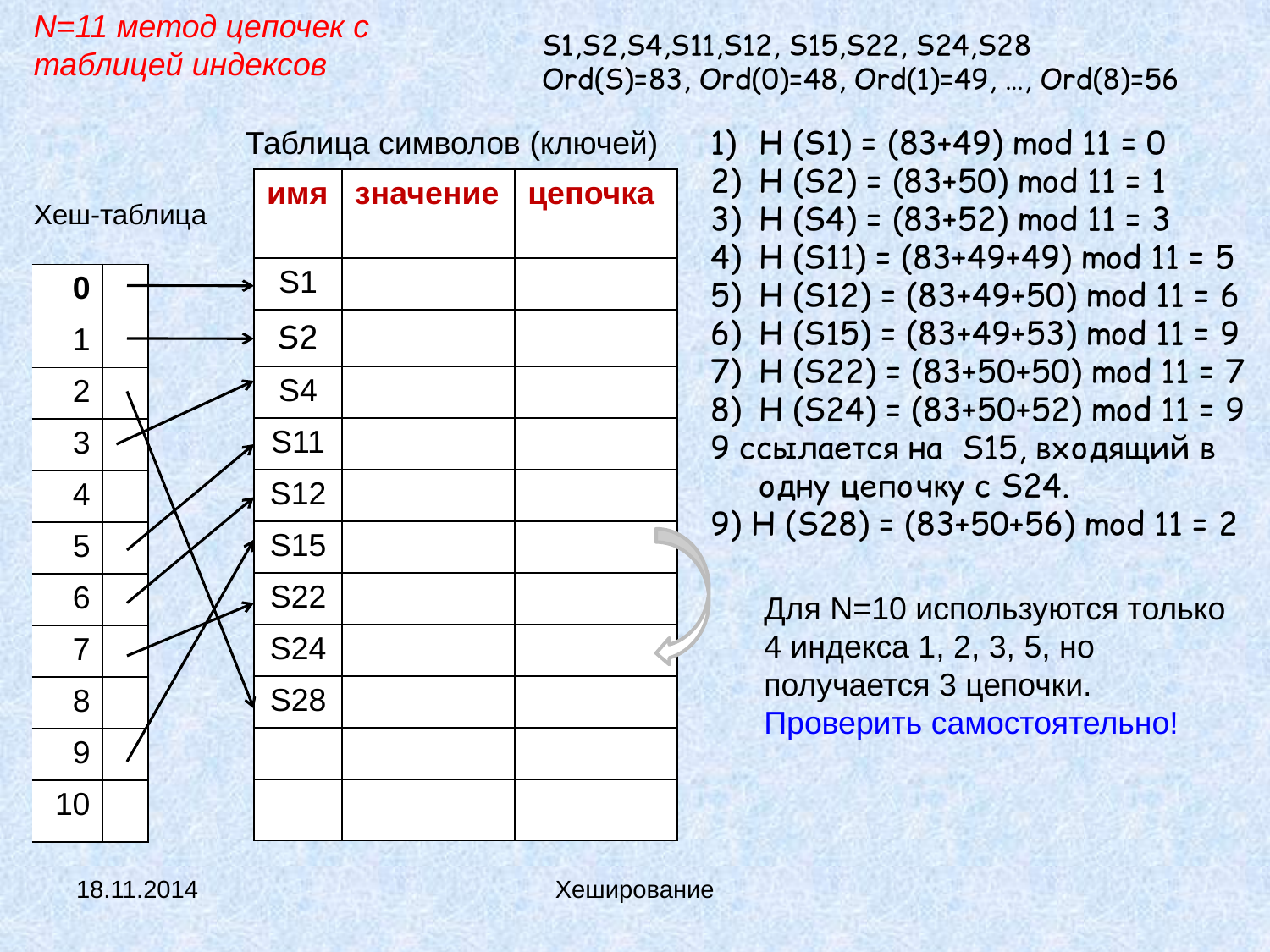

N=11 метод цепочек с таблицей индексов
S1,S2,S4,S11,S12, S15,S22, S24,S28
Ord(S)=83, Ord(0)=48, Ord(1)=49, …, Ord(8)=56
Таблица символов (ключей)
H (S1) = (83+49) mod 11 = 0
H (S2) = (83+50) mod 11 = 1
H (S4) = (83+52) mod 11 = 3
H (S11) = (83+49+49) mod 11 = 5
H (S12) = (83+49+50) mod 11 = 6
H (S15) = (83+49+53) mod 11 = 9
H (S22) = (83+50+50) mod 11 = 7
H (S24) = (83+50+52) mod 11 = 9
9 ссылается на  S15, входящий в одну цепочку с S24.
9) H (S28) = (83+50+56) mod 11 = 2

| имя | значение | цепочка |
| --- | --- | --- |
| S1 |  |  |
| S2 |  |  |
| S4 |  |  |
| S11 |  |  |
| S12 |  |  |
| S15 |  |  |
| S22 |  |  |
| S24 |  |  |
| S28 |  |  |
|  |  |  |
|  |  |  |
Хеш-таблица
| 0 |  |
| --- | --- |
| 1 |  |
| 2 |  |
| 3 |  |
| 4 |  |
| 5 |  |
| 6 |  |
| 7 |  |
| 8 |  |
| 9 |  |
| 10 |  |

Для N=10 используются только 4 индекса 1, 2, 3, 5, но получается 3 цепочки.
Проверить самостоятельно!
18.11.2014
Хеширование
25